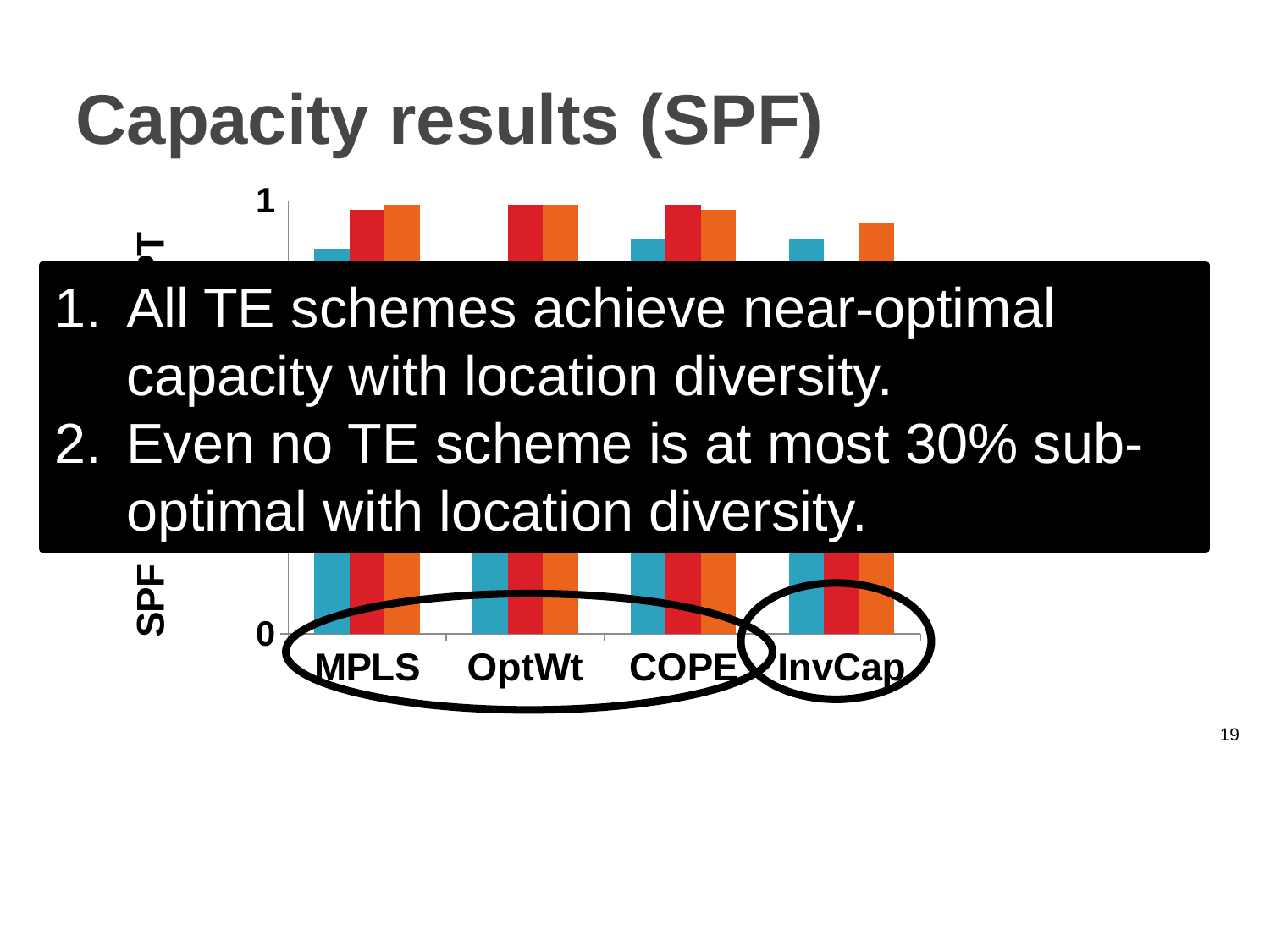

# Capacity results (SPF)

### Chart

| Category | No Loc Div | Loc Div = 2 | Loc Div = 4 |
|---|---|---|---|
| MPLS | 0.8900000000000001 | 0.98 | 0.99 |
| OptWt | 0.7300000000000006 | 0.99 | 0.99 |
| COPE | 0.91 | 0.99 | 0.98 |
| InvCap | 0.91 | 0.8600000000000007 | 0.9500000000000006 |
All TE schemes achieve near-optimal capacity with location diversity.
Even no TE scheme is at most 30% sub-optimal with location diversity.

InvCap worst case
No LocDiv = 50% sub-OPT
LocDiv = 30% sub-OPT

19